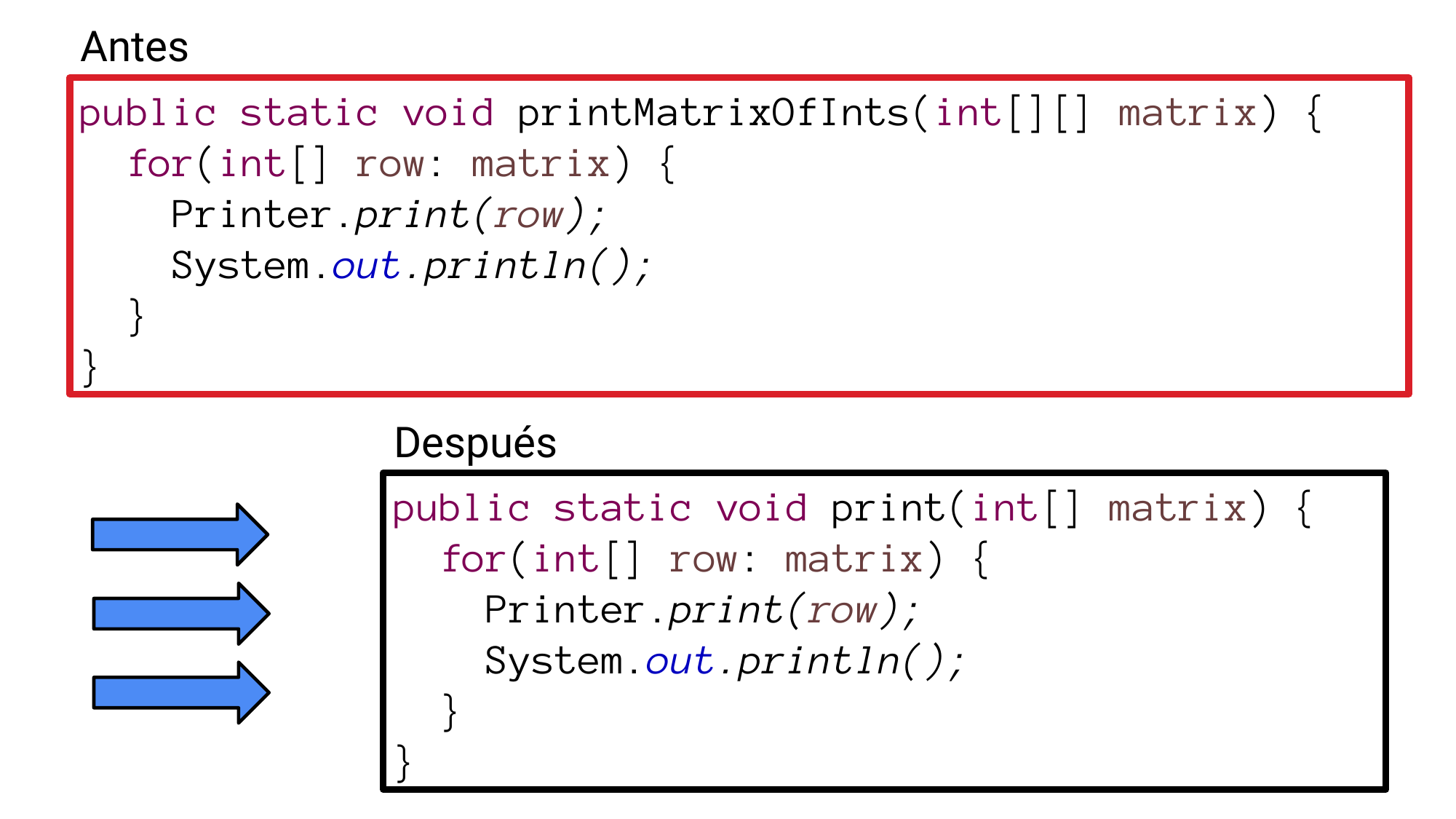

Antes
public static void printMatrixOfInts(int[][] matrix) {
  for(int[] row: matrix) {
    Printer.print(row);
    System.out.println();
  }
}
Después
public static void print(int[] matrix) {
  for(int[] row: matrix) {
    Printer.print(row);
    System.out.println();
  }
}